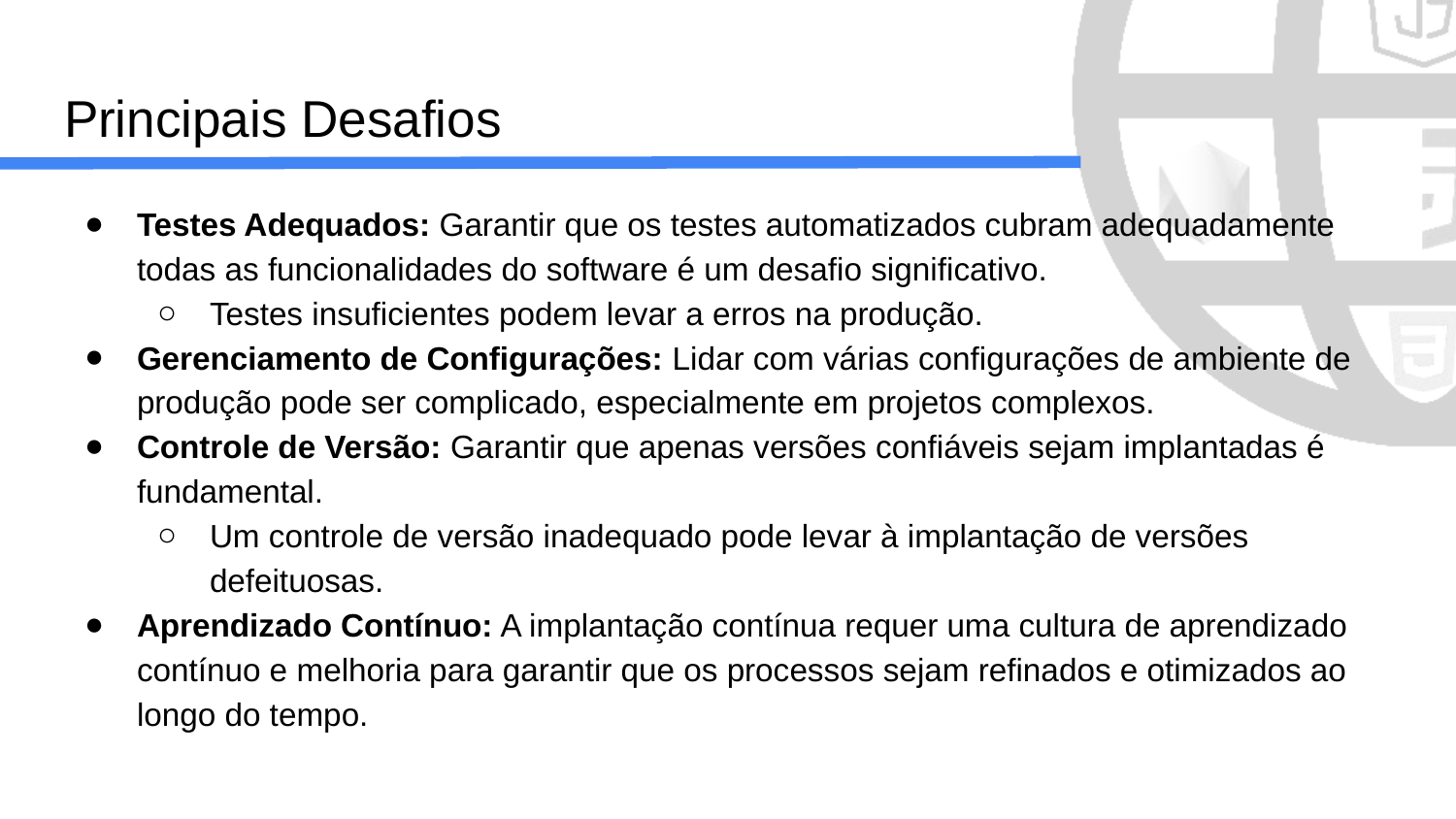

# Principais Desafios
Testes Adequados: Garantir que os testes automatizados cubram adequadamente todas as funcionalidades do software é um desafio significativo.
Testes insuficientes podem levar a erros na produção.
Gerenciamento de Configurações: Lidar com várias configurações de ambiente de produção pode ser complicado, especialmente em projetos complexos.
Controle de Versão: Garantir que apenas versões confiáveis sejam implantadas é fundamental.
Um controle de versão inadequado pode levar à implantação de versões defeituosas.
Aprendizado Contínuo: A implantação contínua requer uma cultura de aprendizado contínuo e melhoria para garantir que os processos sejam refinados e otimizados ao longo do tempo.